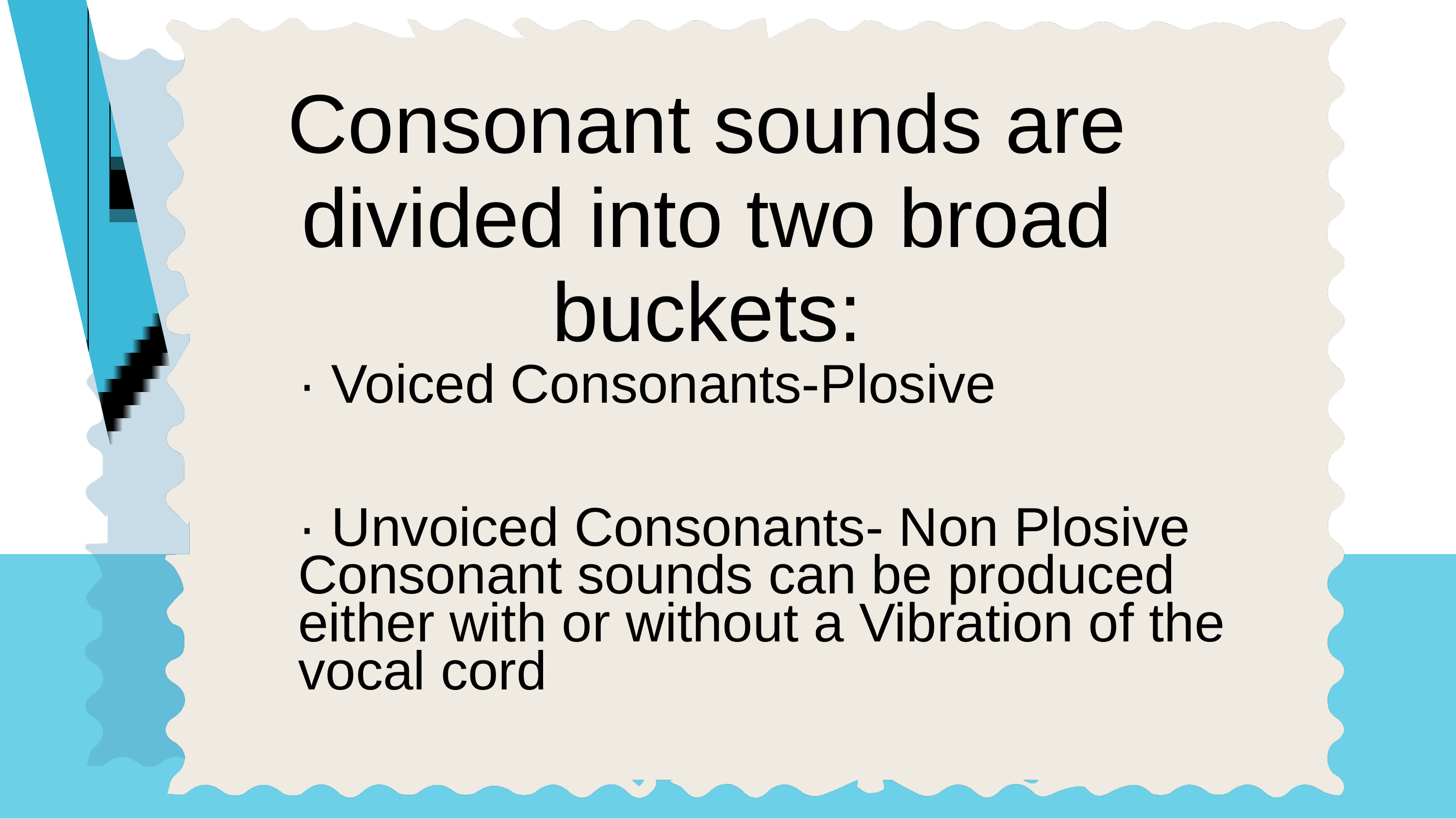

Consonant sounds are divided into two broad buckets:

· Voiced Consonants-Plosive

· Unvoiced Consonants- Non Plosive Consonant sounds can be produced    either with or without a Vibration of the vocal cord